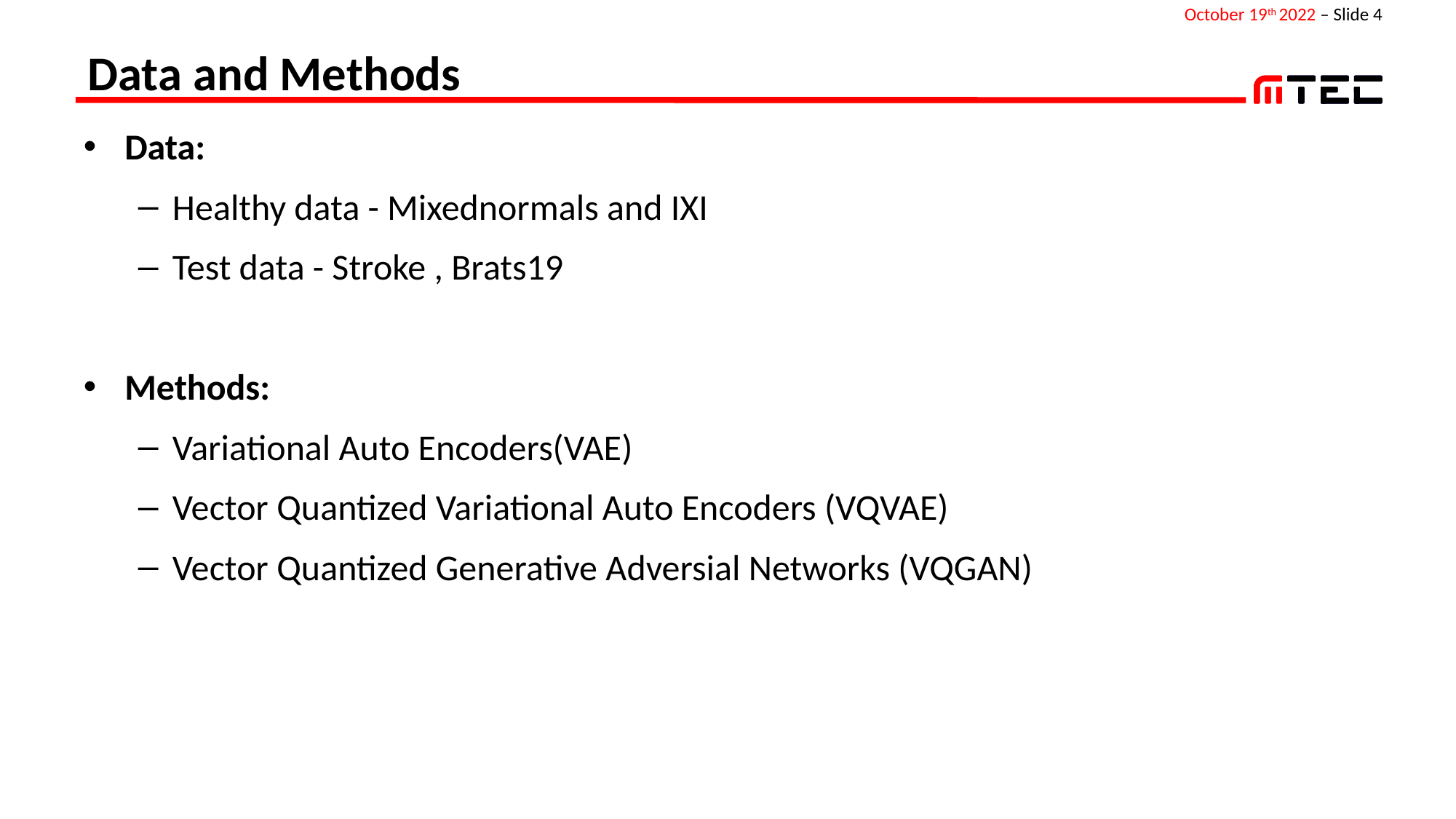

# Data and Methods
Data:
Healthy data - Mixednormals and IXI
Test data - Stroke , Brats19

Methods:
Variational Auto Encoders(VAE)
Vector Quantized Variational Auto Encoders (VQVAE)
Vector Quantized Generative Adversial Networks (VQGAN)